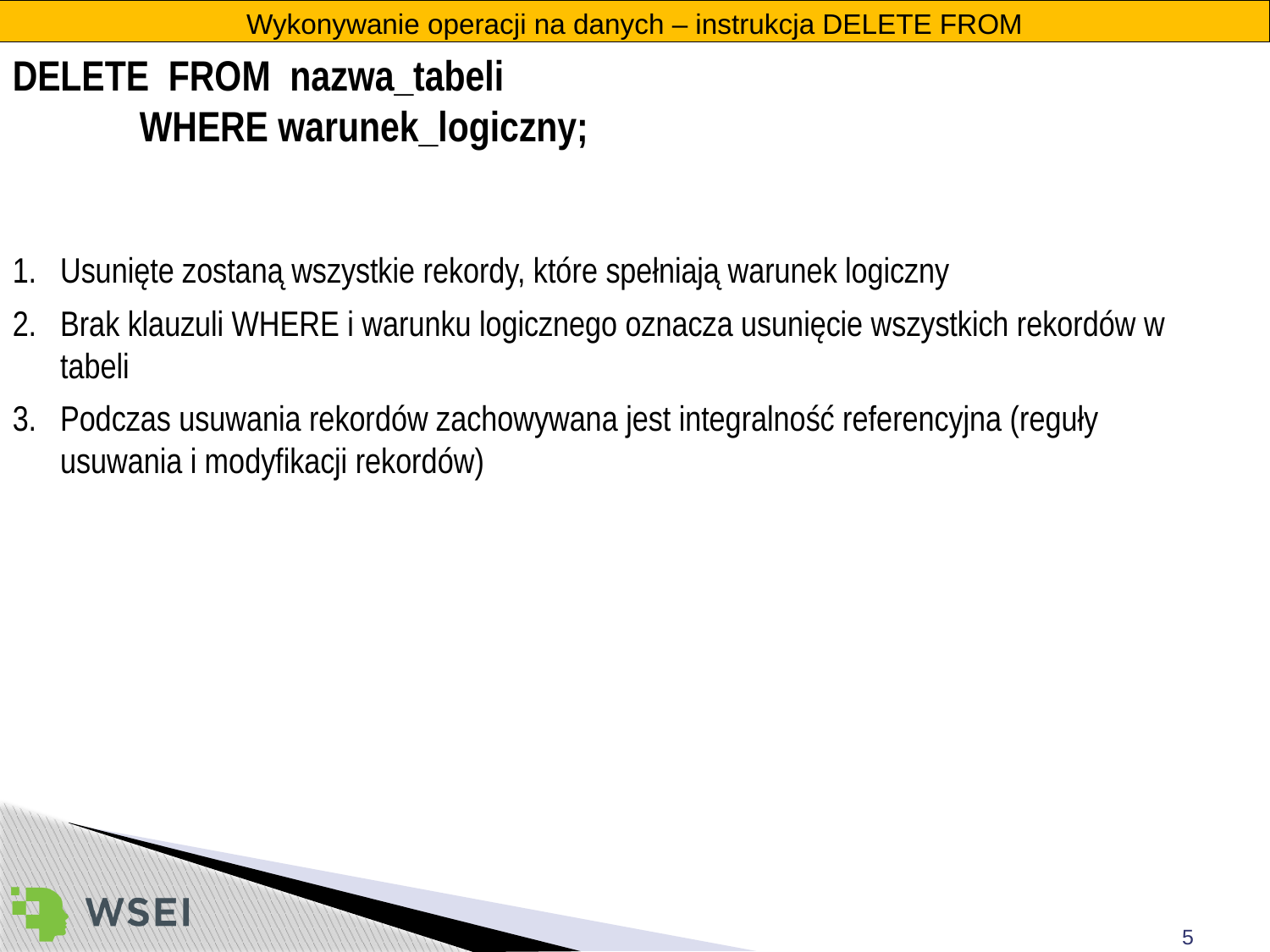

Wykonywanie operacji na danych – instrukcja DELETE FROM
DELETE  FROM  nazwa_tabeli
	WHERE warunek_logiczny;
Usunięte zostaną wszystkie rekordy, które spełniają warunek logiczny
Brak klauzuli WHERE i warunku logicznego oznacza usunięcie wszystkich rekordów w tabeli
Podczas usuwania rekordów zachowywana jest integralność referencyjna (reguły usuwania i modyfikacji rekordów)
5